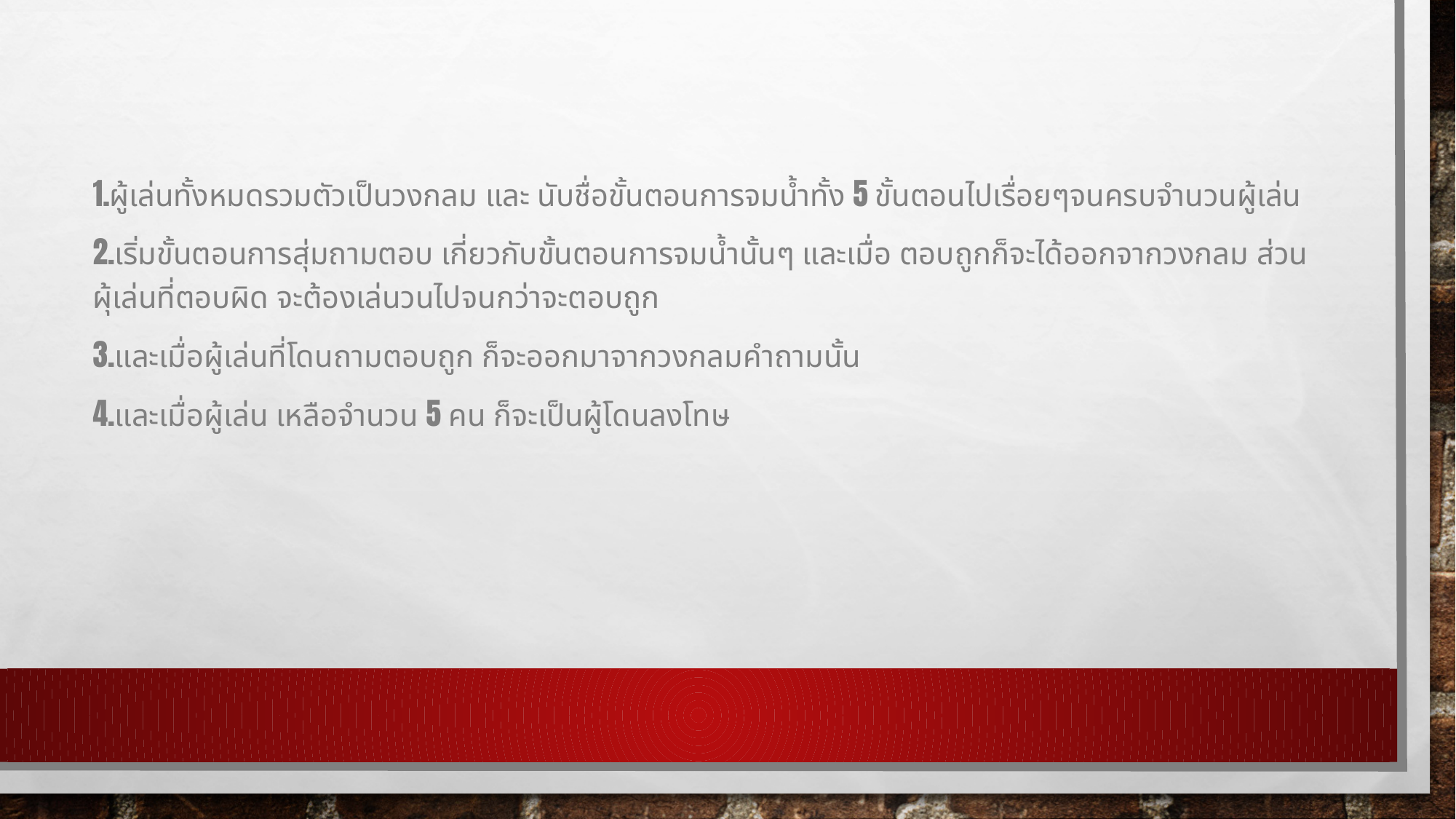

#
1.ผู้เล่นทั้งหมดรวมตัวเป็นวงกลม และ นับชื่อขั้นตอนการจมน้ำทั้ง 5 ขั้นตอนไปเรื่อยๆจนครบจำนวนผู้เล่น
2.เริ่มขั้นตอนการสุ่มถามตอบ เกี่ยวกับขั้นตอนการจมน้ำนั้นๆ และเมื่อ ตอบถูกก็จะได้ออกจากวงกลม ส่วนผุ้เล่นที่ตอบผิด จะต้องเล่นวนไปจนกว่าจะตอบถูก
3.และเมื่อผู้เล่นที่โดนถามตอบถูก ก็จะออกมาจากวงกลมคำถามนั้น
4.และเมื่อผู้เล่น เหลือจำนวน 5 คน ก็จะเป็นผู้โดนลงโทษ